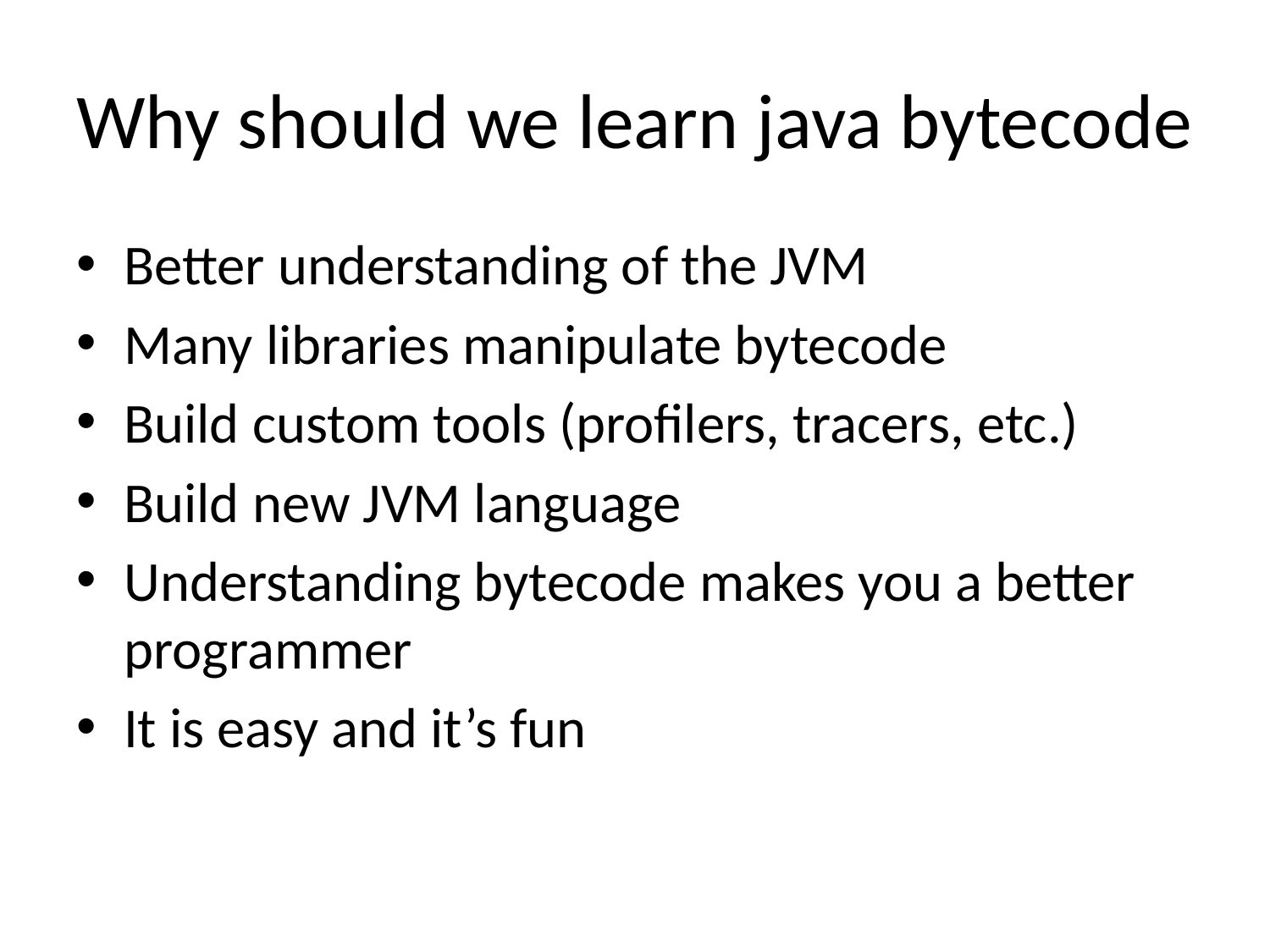

# Why should we learn java bytecode
Better understanding of the JVM
Many libraries manipulate bytecode
Build custom tools (profilers, tracers, etc.)
Build new JVM language
Understanding bytecode makes you a better programmer
It is easy and it’s fun